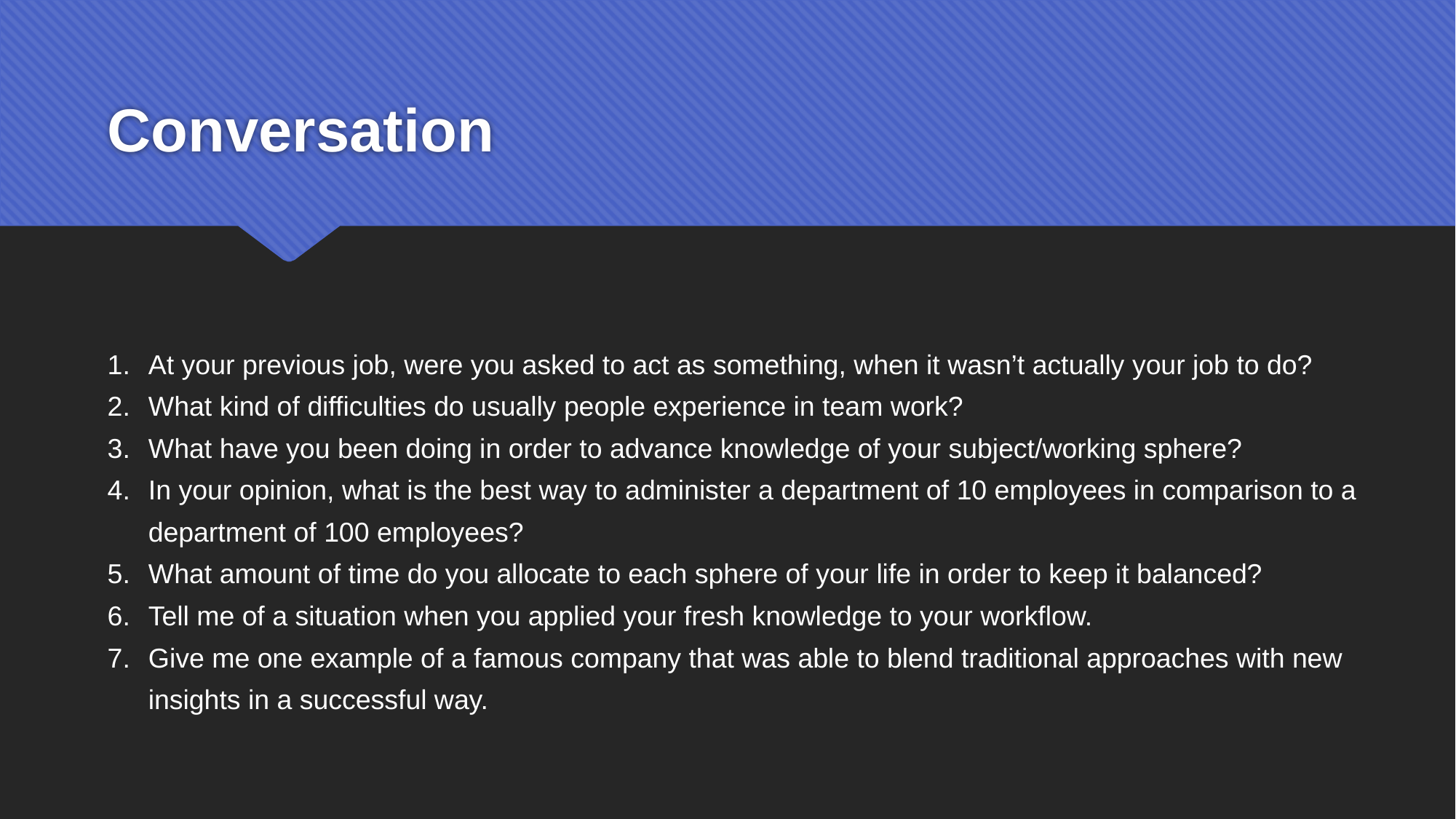

# Conversation
At your previous job, were you asked to act as something, when it wasn’t actually your job to do?
What kind of difficulties do usually people experience in team work?
What have you been doing in order to advance knowledge of your subject/working sphere?
In your opinion, what is the best way to administer a department of 10 employees in comparison to a department of 100 employees?
What amount of time do you allocate to each sphere of your life in order to keep it balanced?
Tell me of a situation when you applied your fresh knowledge to your workflow.
Give me one example of a famous company that was able to blend traditional approaches with new insights in a successful way.